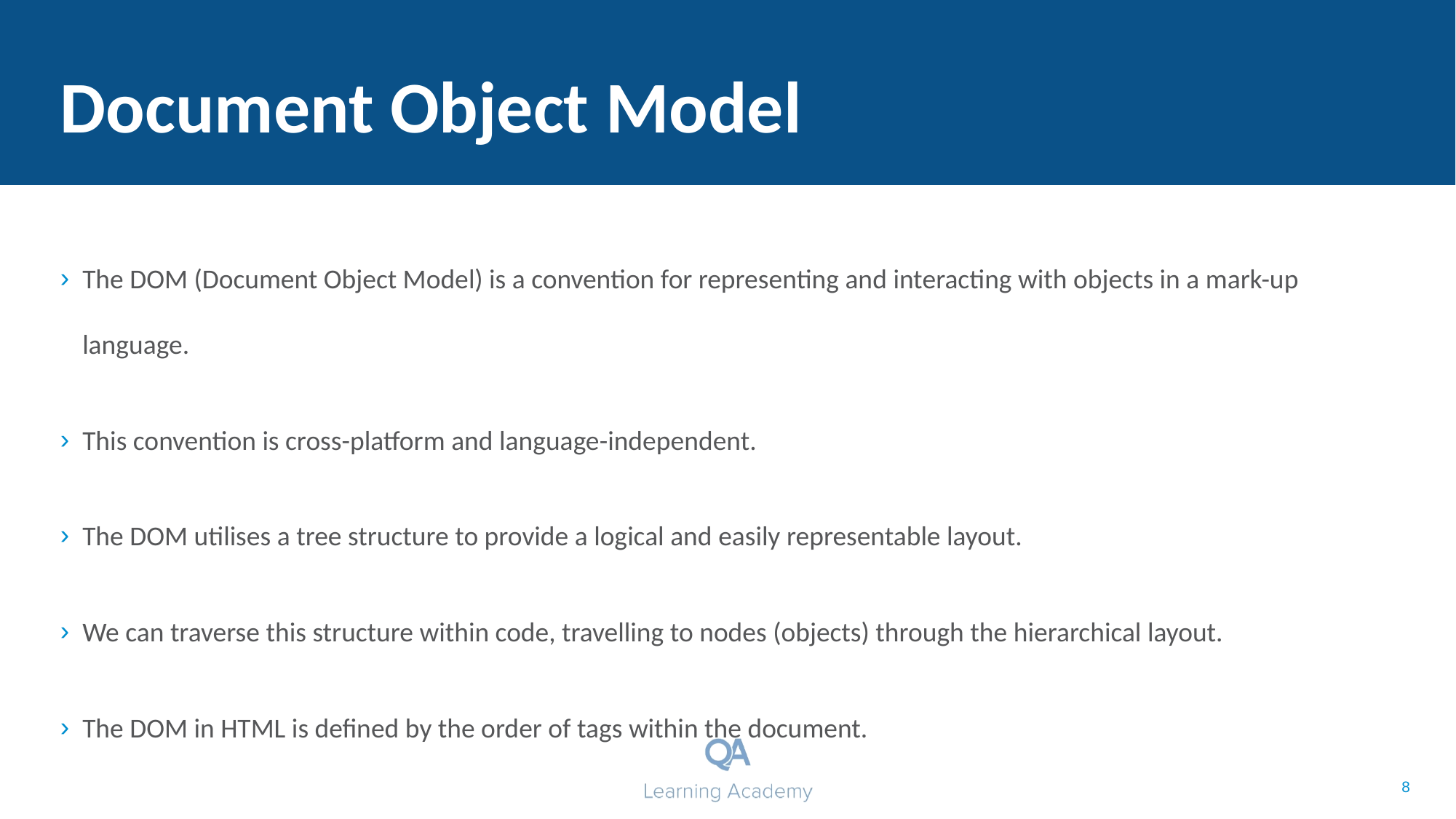

# Document Object Model
The DOM (Document Object Model) is a convention for representing and interacting with objects in a mark-up language.
This convention is cross-platform and language-independent.
The DOM utilises a tree structure to provide a logical and easily representable layout.
We can traverse this structure within code, travelling to nodes (objects) through the hierarchical layout.
The DOM in HTML is defined by the order of tags within the document.